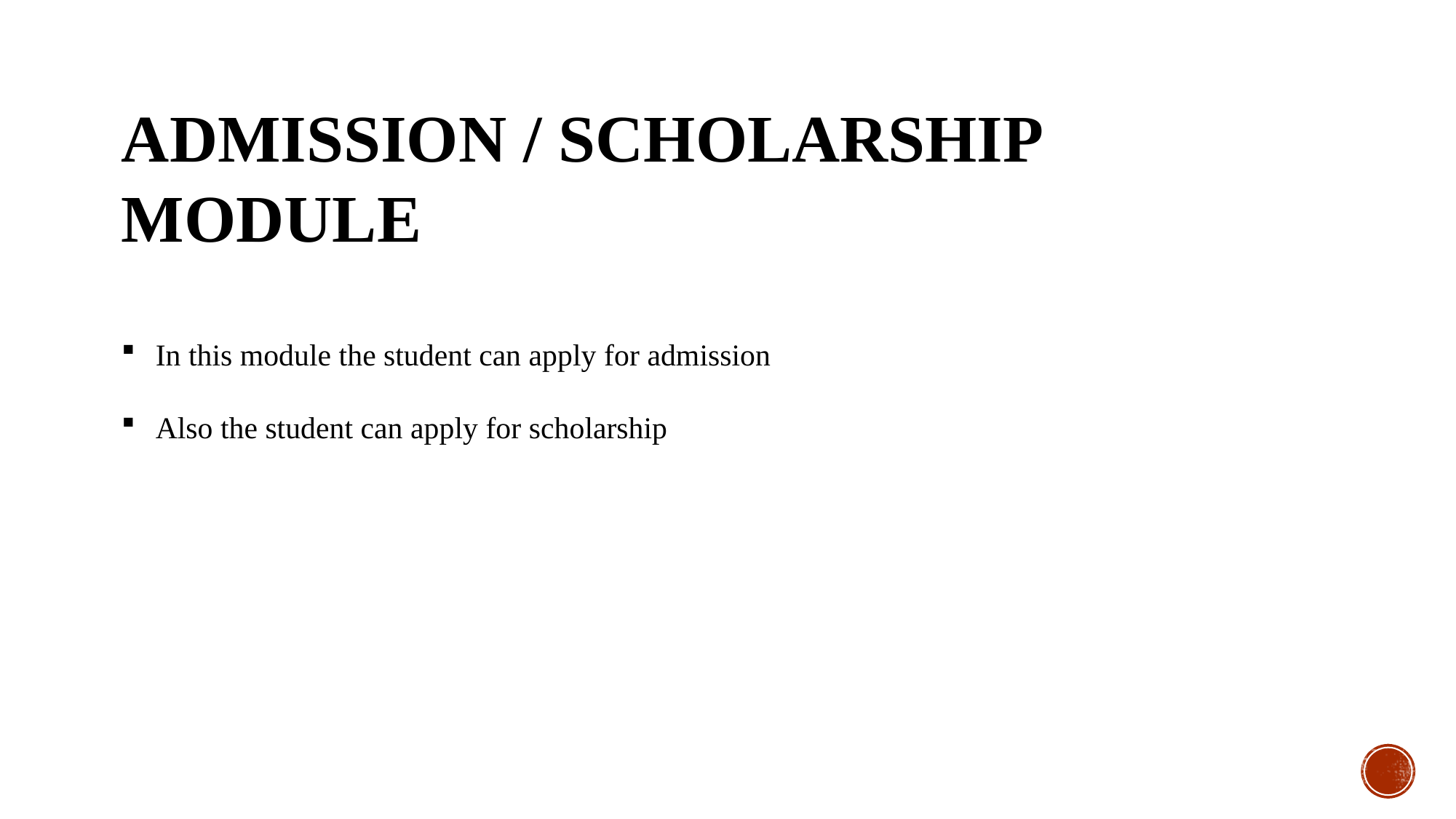

ADMISSION / SCHOLARSHIP MODULE

In this module the student can apply for admission

Also the student can apply for scholarship